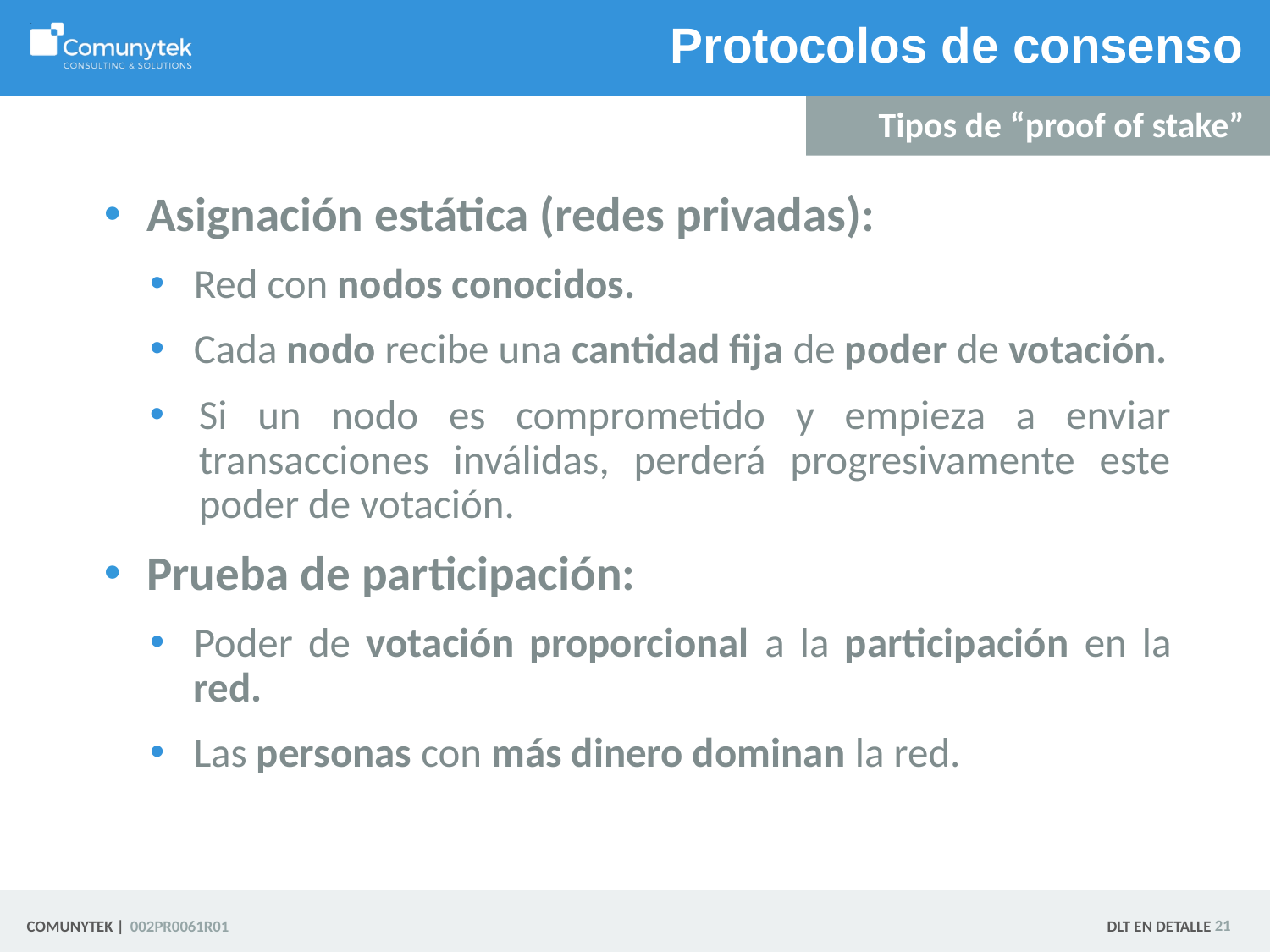

# Protocolos de consenso
Tipos de “proof of stake”
Asignación estática (redes privadas):
Red con nodos conocidos.
Cada nodo recibe una cantidad fija de poder de votación.
Si un nodo es comprometido y empieza a enviar transacciones inválidas, perderá progresivamente este poder de votación.
Prueba de participación:
Poder de votación proporcional a la participación en la red.
Las personas con más dinero dominan la red.

 21